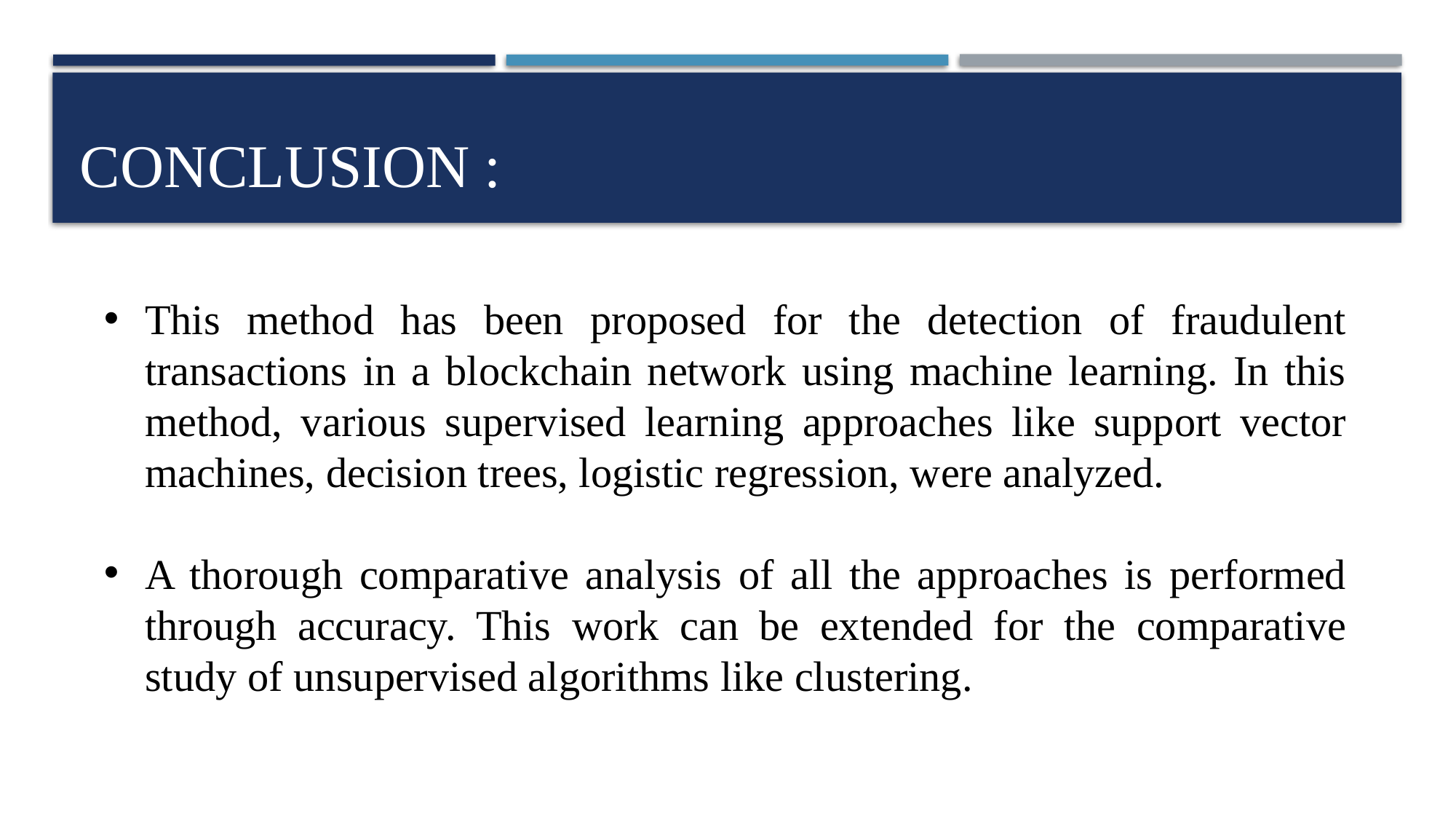

# CONCLUSION :
This method has been proposed for the detection of fraudulent transactions in a blockchain network using machine learning. In this method, various supervised learning approaches like support vector machines, decision trees, logistic regression, were analyzed.

A thorough comparative analysis of all the approaches is performed through accuracy. This work can be extended for the comparative study of unsupervised algorithms like clustering.